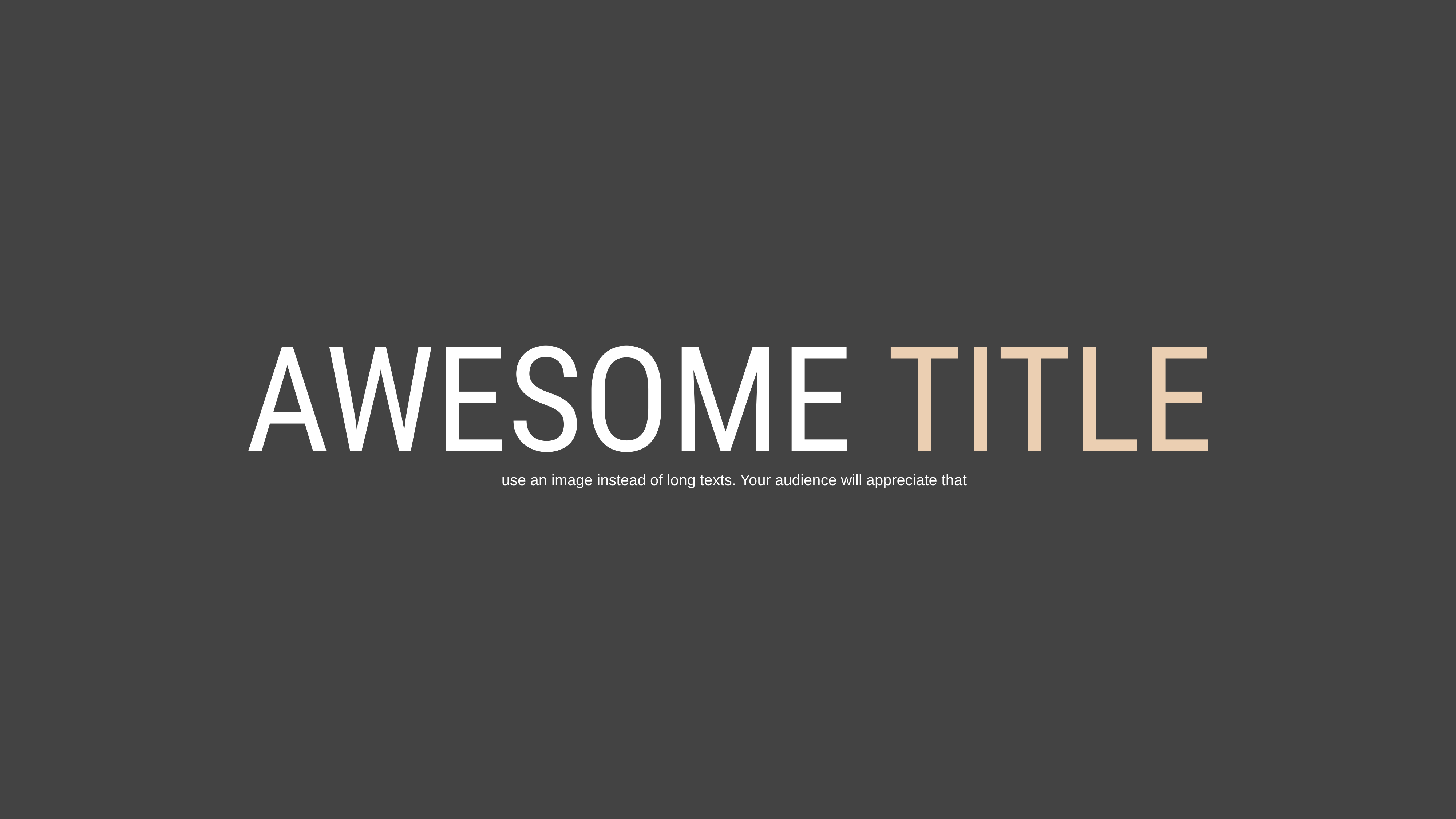

# AWESOME TITLE
use an image instead of long texts. Your audience will appreciate that